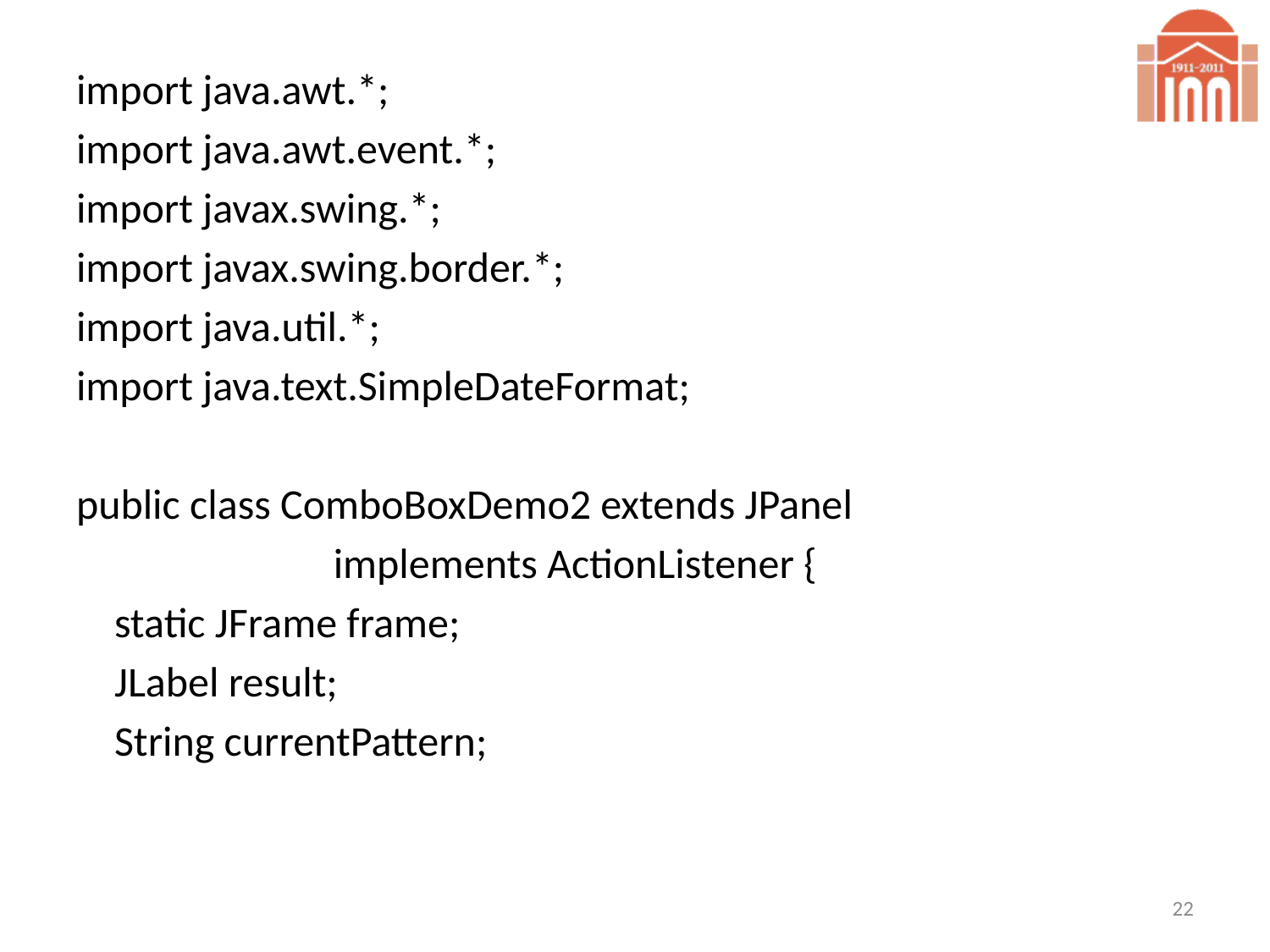

import java.awt.*;
import java.awt.event.*;
import javax.swing.*;
import javax.swing.border.*;
import java.util.*;
import java.text.SimpleDateFormat;

public class ComboBoxDemo2 extends JPanel
                           implements ActionListener {
    static JFrame frame;
    JLabel result;
    String currentPattern;
22